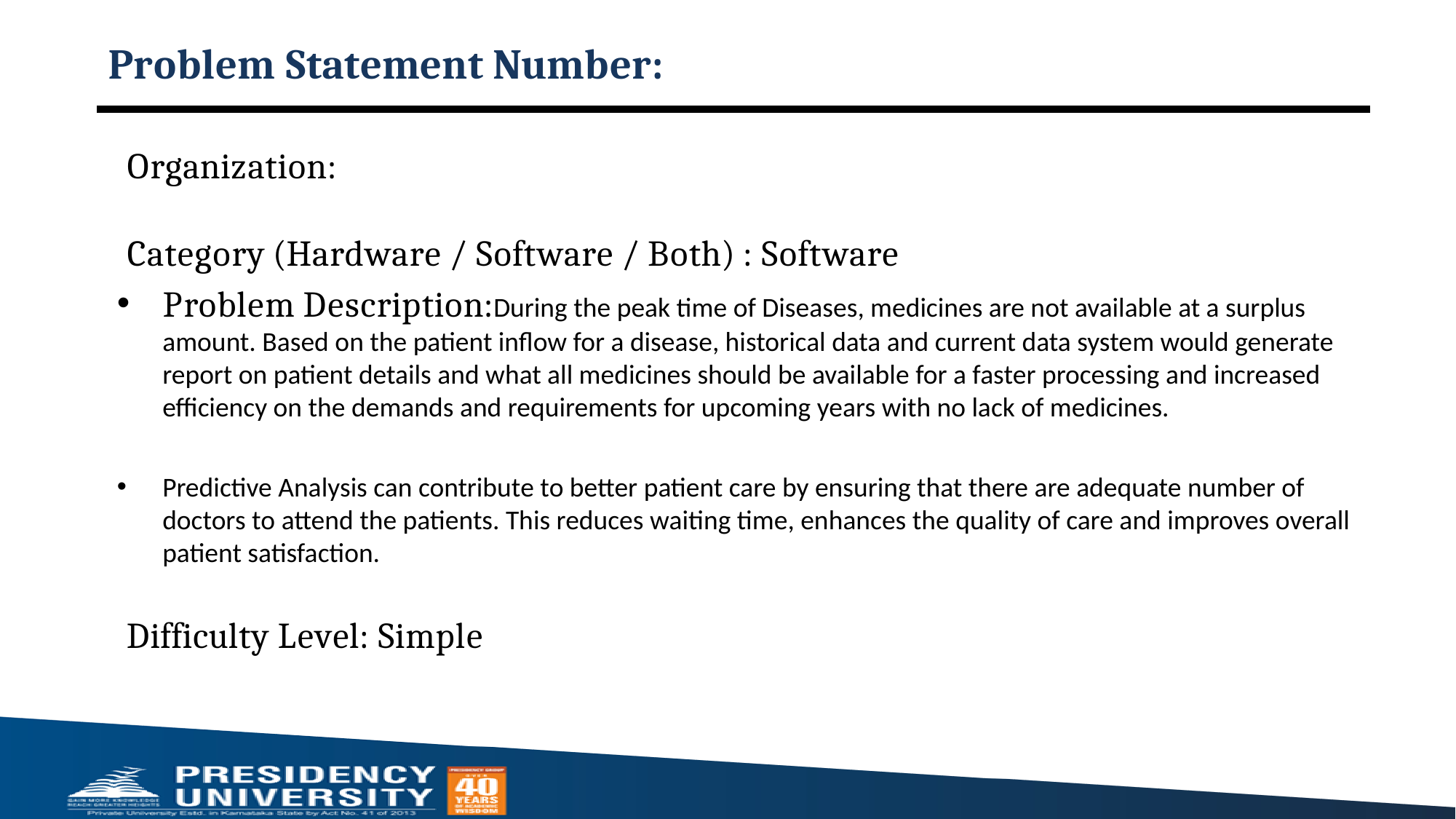

# Problem Statement Number:
Organization:
Category (Hardware / Software / Both) : Software
Problem Description:During the peak time of Diseases, medicines are not available at a surplus amount. Based on the patient inflow for a disease, historical data and current data system would generate report on patient details and what all medicines should be available for a faster processing and increased efficiency on the demands and requirements for upcoming years with no lack of medicines.

Predictive Analysis can contribute to better patient care by ensuring that there are adequate number of doctors to attend the patients. This reduces waiting time, enhances the quality of care and improves overall patient satisfaction.
Difficulty Level: Simple